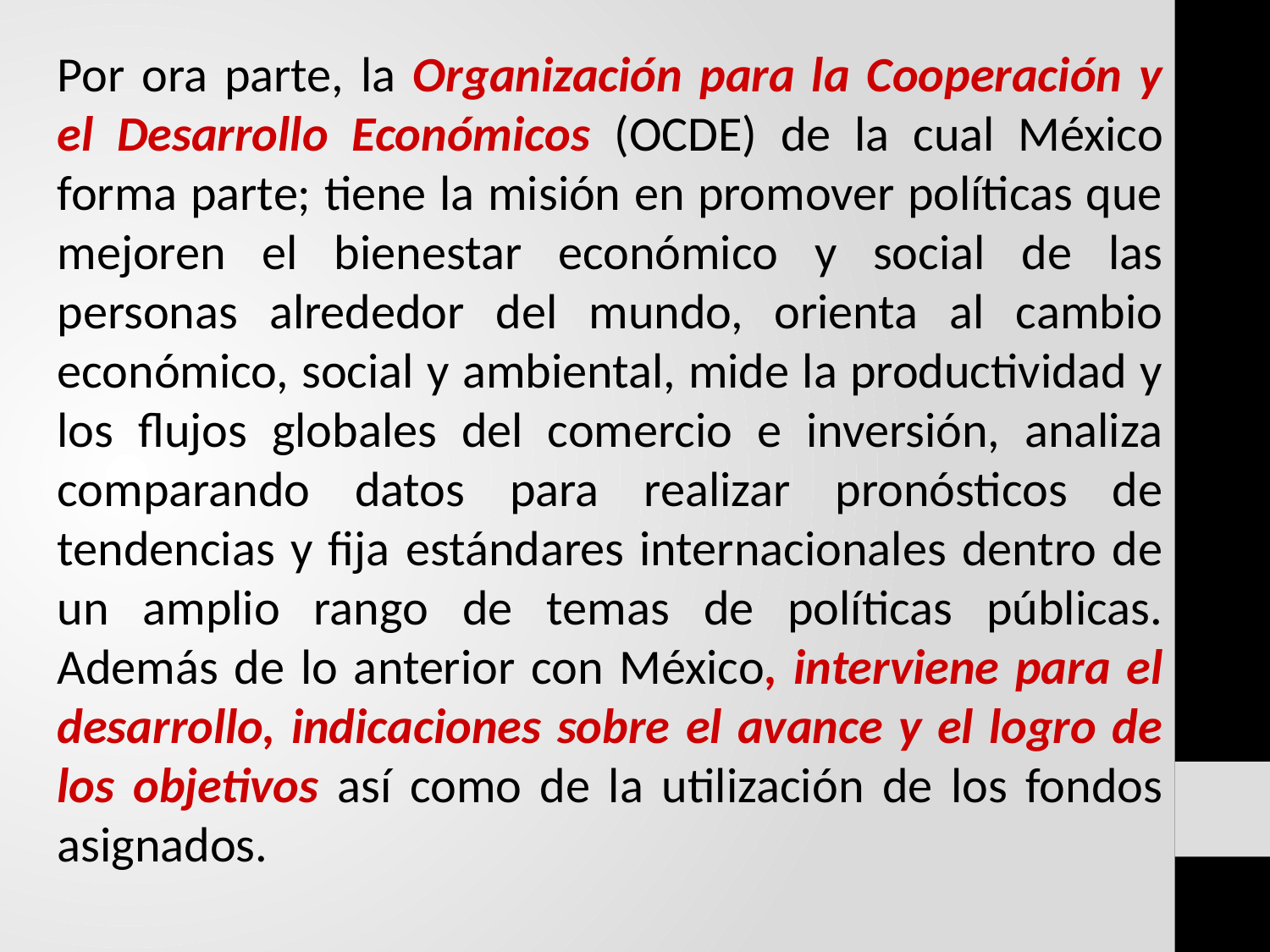

Por ora parte, la Organización para la Cooperación y el Desarrollo Económicos (OCDE) de la cual México forma parte; tiene la misión en promover políticas que mejoren el bienestar económico y social de las personas alrededor del mundo, orienta al cambio económico, social y ambiental, mide la productividad y los flujos globales del comercio e inversión, analiza comparando datos para realizar pronósticos de tendencias y fija estándares internacionales dentro de un amplio rango de temas de políticas públicas. Además de lo anterior con México, interviene para el desarrollo, indicaciones sobre el avance y el logro de los objetivos así como de la utilización de los fondos asignados.